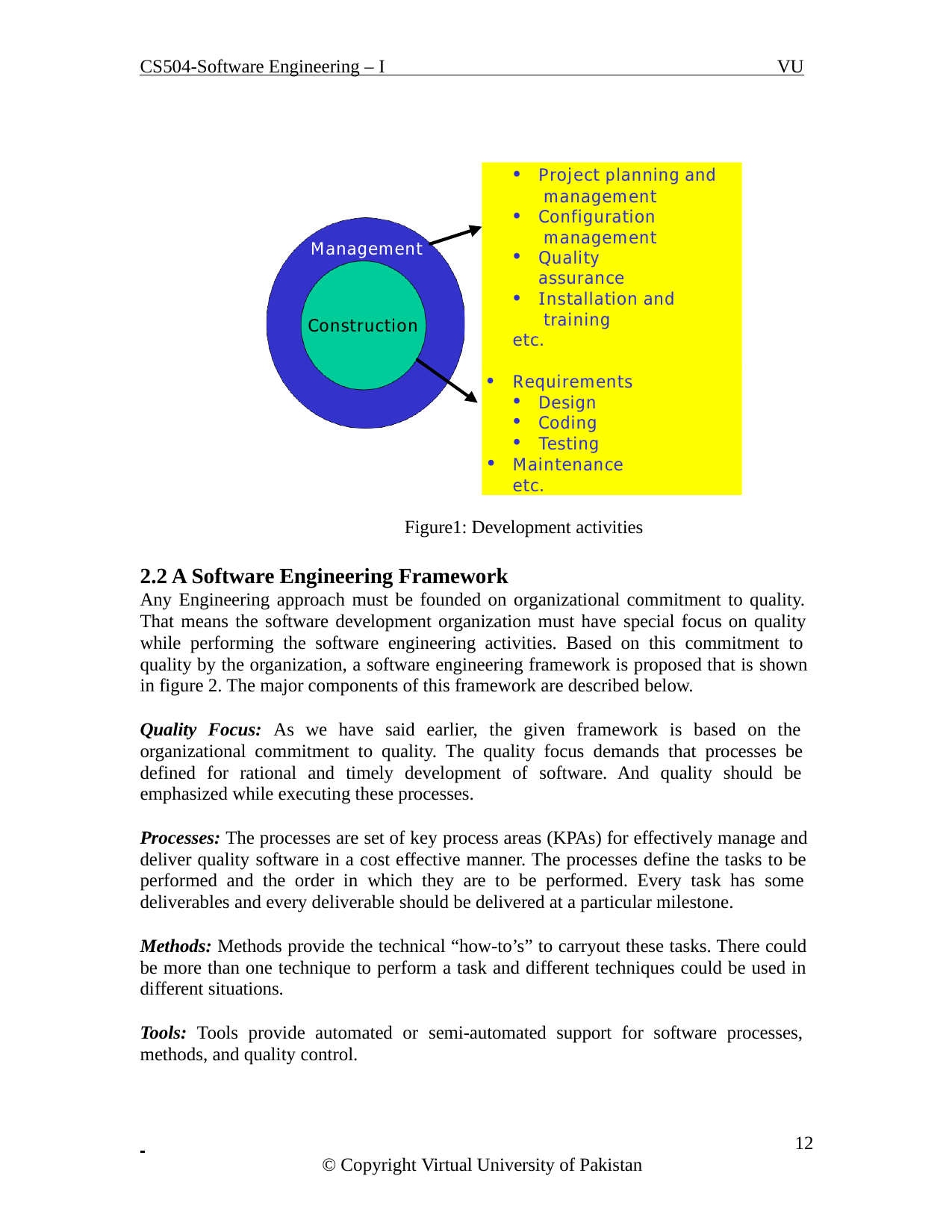

CS504-Software Engineering – I
VU

Project planning and  management
Configuration  management
Quality assurance
Installation and  training
etc.

Management
Construction

Requirements
Design
Coding
Testing
Maintenance  etc.

Figure1: Development activities

2.2 A Software Engineering Framework
Any Engineering approach must be founded on organizational commitment to quality.  That means the software development organization must have special focus on quality  while performing the software engineering activities. Based on this commitment to  quality by the organization, a software engineering framework is proposed that is shown  in figure 2. The major components of this framework are described below.

Quality Focus: As we have said earlier, the given framework is based on the  organizational commitment to quality. The quality focus demands that processes be  defined for rational and timely development of software. And quality should be  emphasized while executing these processes.

Processes: The processes are set of key process areas (KPAs) for effectively manage and  deliver quality software in a cost effective manner. The processes define the tasks to be  performed and the order in which they are to be performed. Every task has some  deliverables and every deliverable should be delivered at a particular milestone.

Methods: Methods provide the technical “how-to’s” to carryout these tasks. There could  be more than one technique to perform a task and different techniques could be used in  different situations.

Tools: Tools provide automated or semi-automated support for software processes,  methods, and quality control.
 	  12
© Copyright Virtual University of Pakistan